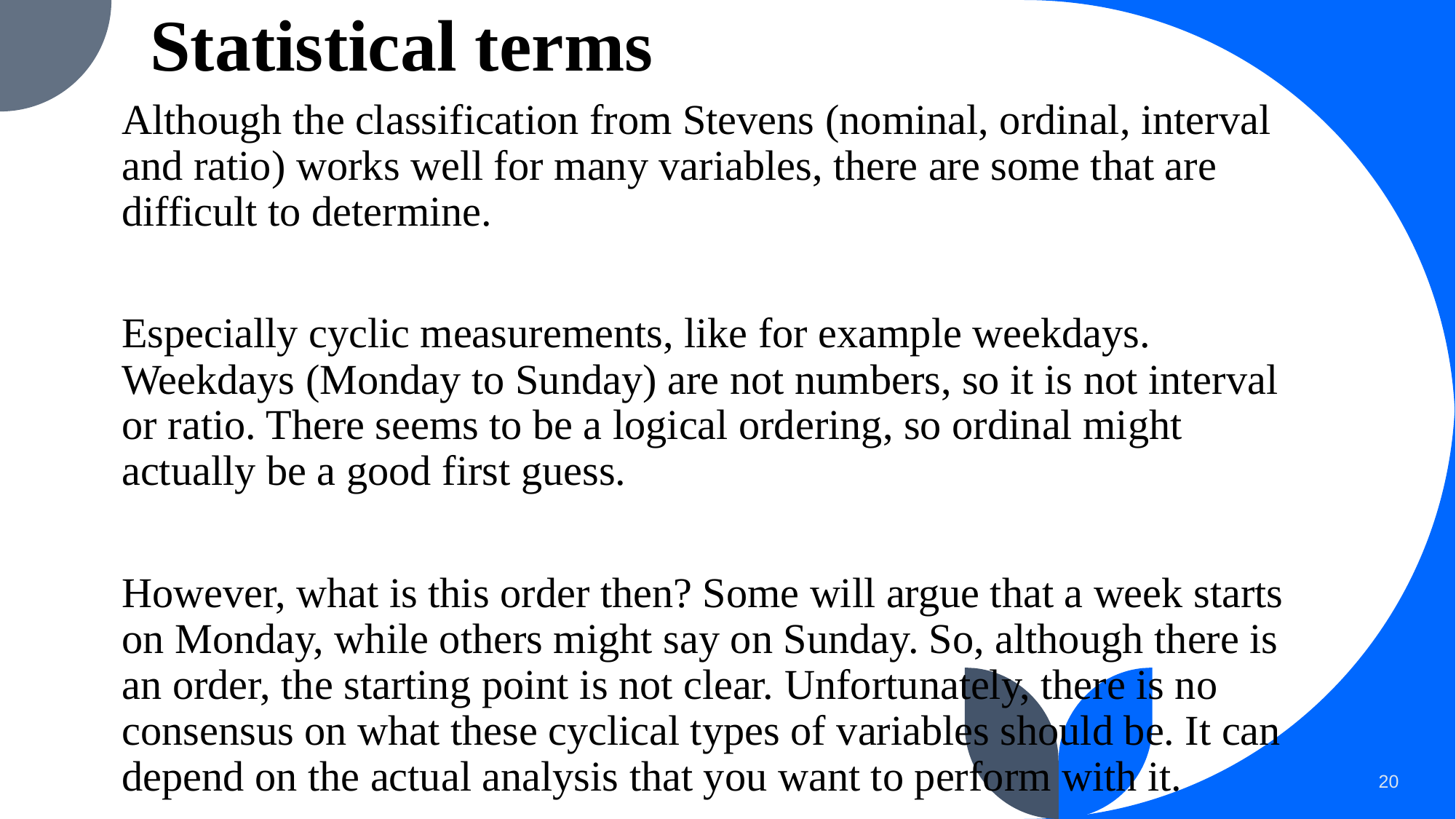

# Statistical terms
Although the classification from Stevens (nominal, ordinal, interval and ratio) works well for many variables, there are some that are difficult to determine.

Especially cyclic measurements, like for example weekdays. Weekdays (Monday to Sunday) are not numbers, so it is not interval or ratio. There seems to be a logical ordering, so ordinal might actually be a good first guess.

However, what is this order then? Some will argue that a week starts on Monday, while others might say on Sunday. So, although there is an order, the starting point is not clear. Unfortunately, there is no consensus on what these cyclical types of variables should be. It can depend on the actual analysis that you want to perform with it.

20